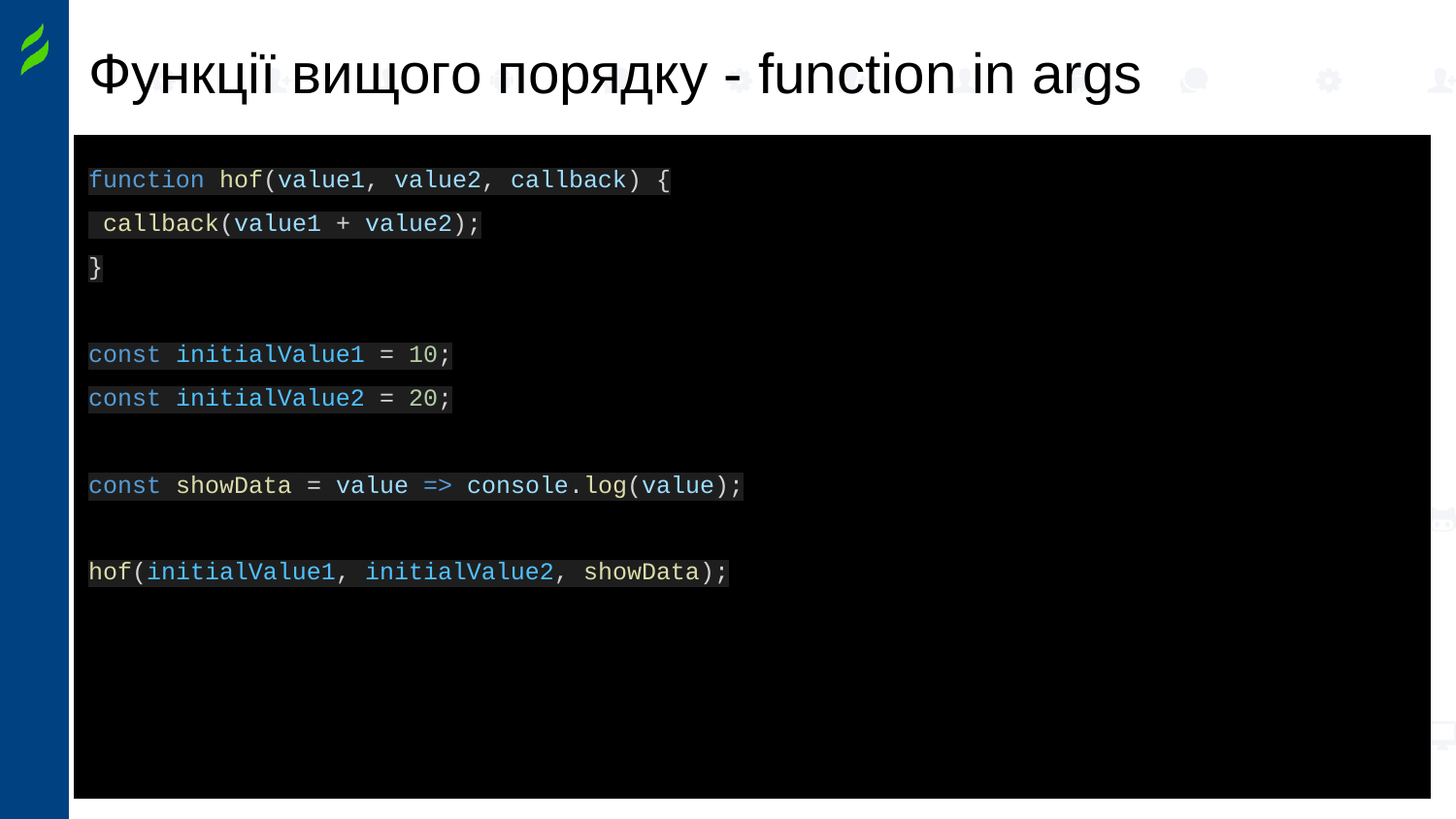

# Функції вищого порядку - function in args
function hof(value1, value2, callback) {
 callback(value1 + value2);
}

const initialValue1 = 10;
const initialValue2 = 20;

const showData = value => console.log(value);

hof(initialValue1, initialValue2, showData);